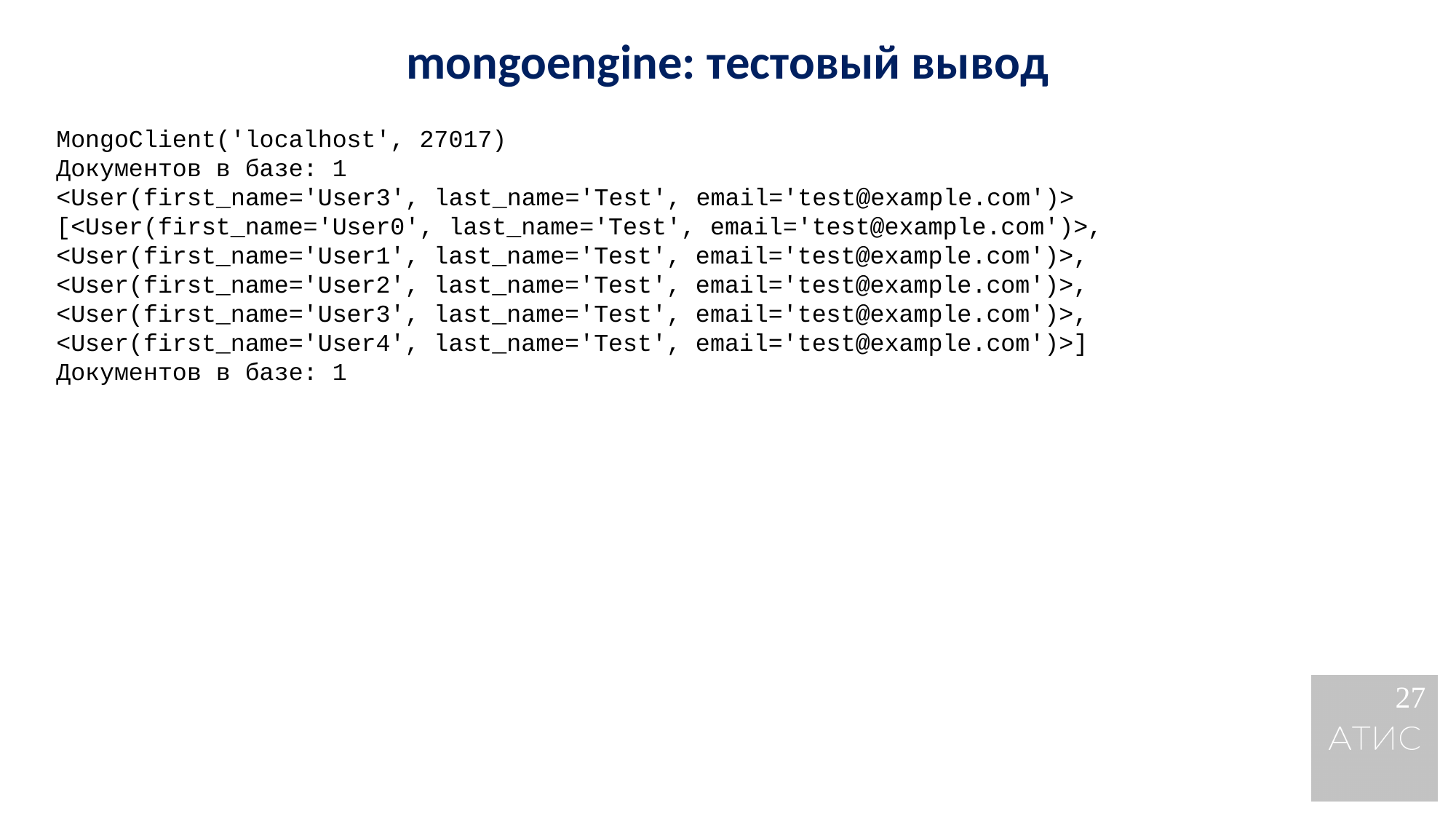

mongoengine: тестовый вывод
MongoClient('localhost', 27017)
Документов в базе: 1
<User(first_name='User3', last_name='Test', email='test@example.com')>
[<User(first_name='User0', last_name='Test', email='test@example.com')>, <User(first_name='User1', last_name='Test', email='test@example.com')>, <User(first_name='User2', last_name='Test', email='test@example.com')>, <User(first_name='User3', last_name='Test', email='test@example.com')>, <User(first_name='User4', last_name='Test', email='test@example.com')>]
Документов в базе: 1